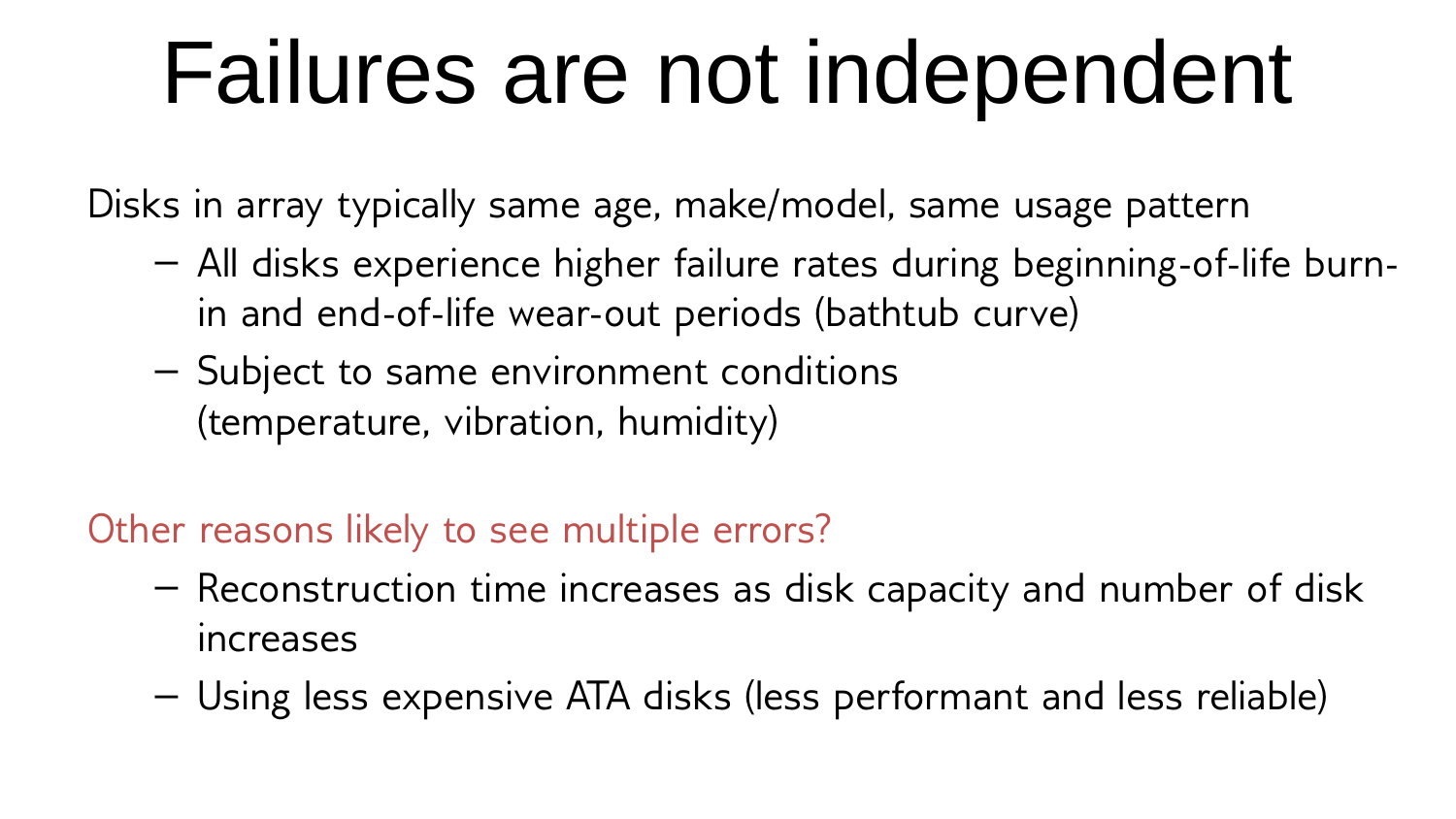

# Failures are not independent
Disks in array typically same age, make/model, same usage pattern
All disks experience higher failure rates during beginning-of-life burn-in and end-of-life wear-out periods (bathtub curve)
Subject to same environment conditions
(temperature, vibration, humidity)
Other reasons likely to see multiple errors?
Reconstruction time increases as disk capacity and number of disk increases
Using less expensive ATA disks (less performant and less reliable)